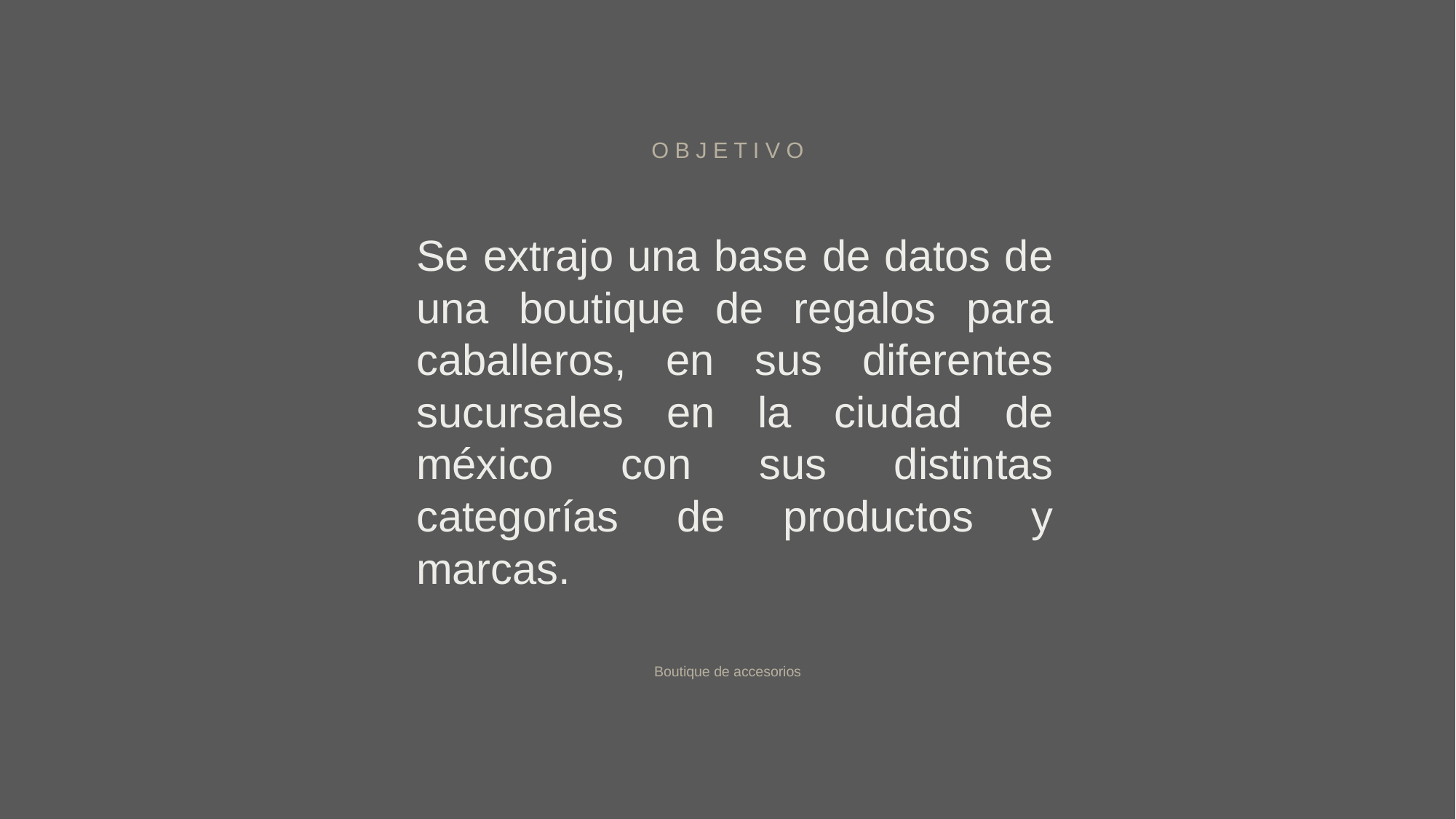

O B J E T I V O
Se extrajo una base de datos de una boutique de regalos para caballeros, en sus diferentes sucursales en la ciudad de méxico con sus distintas categorías de productos y marcas.

Boutique de accesorios